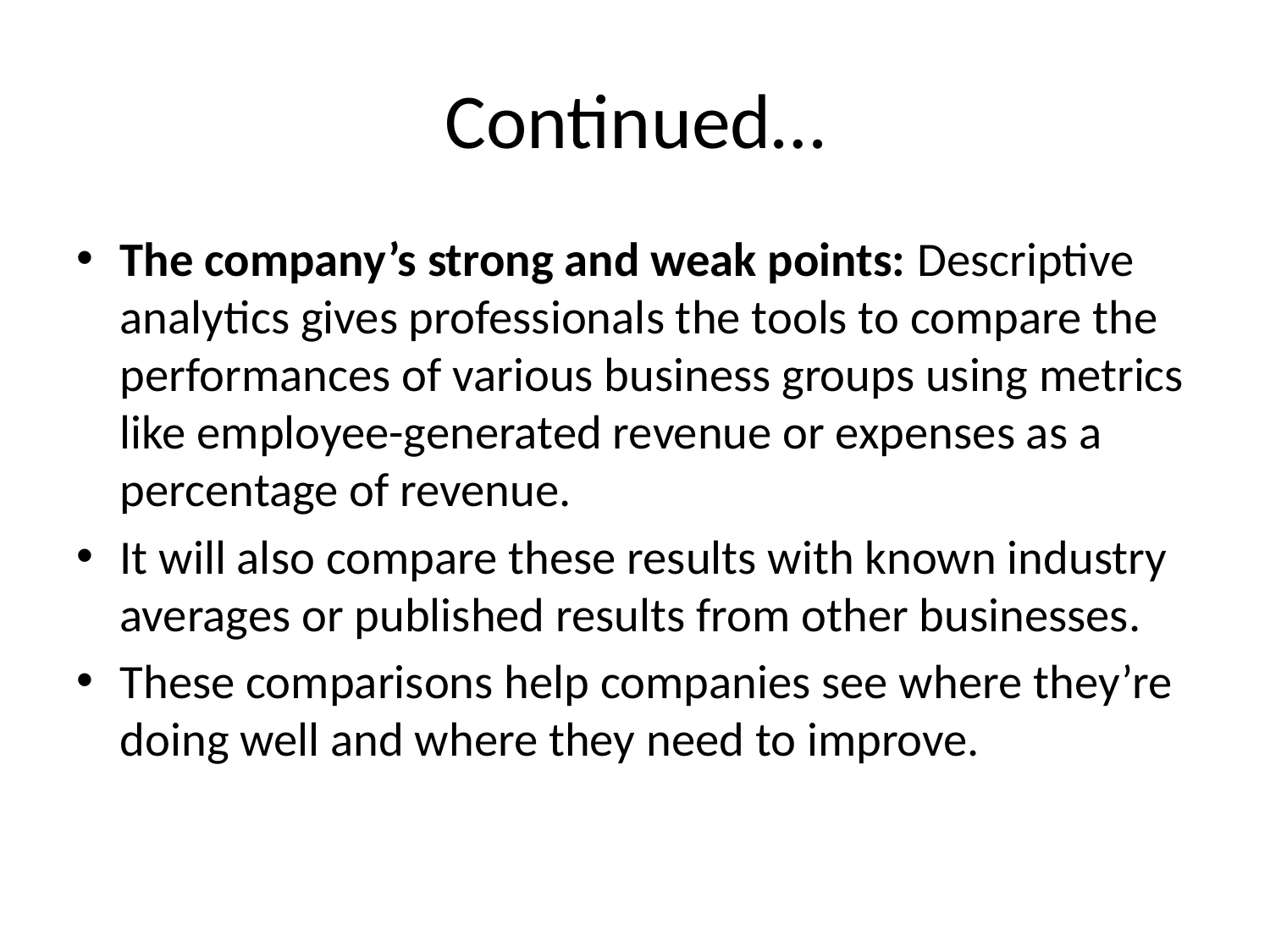

# Continued…
The company’s strong and weak points: Descriptive analytics gives professionals the tools to compare the performances of various business groups using metrics like employee-generated revenue or expenses as a percentage of revenue.
It will also compare these results with known industry averages or published results from other businesses.
These comparisons help companies see where they’re doing well and where they need to improve.